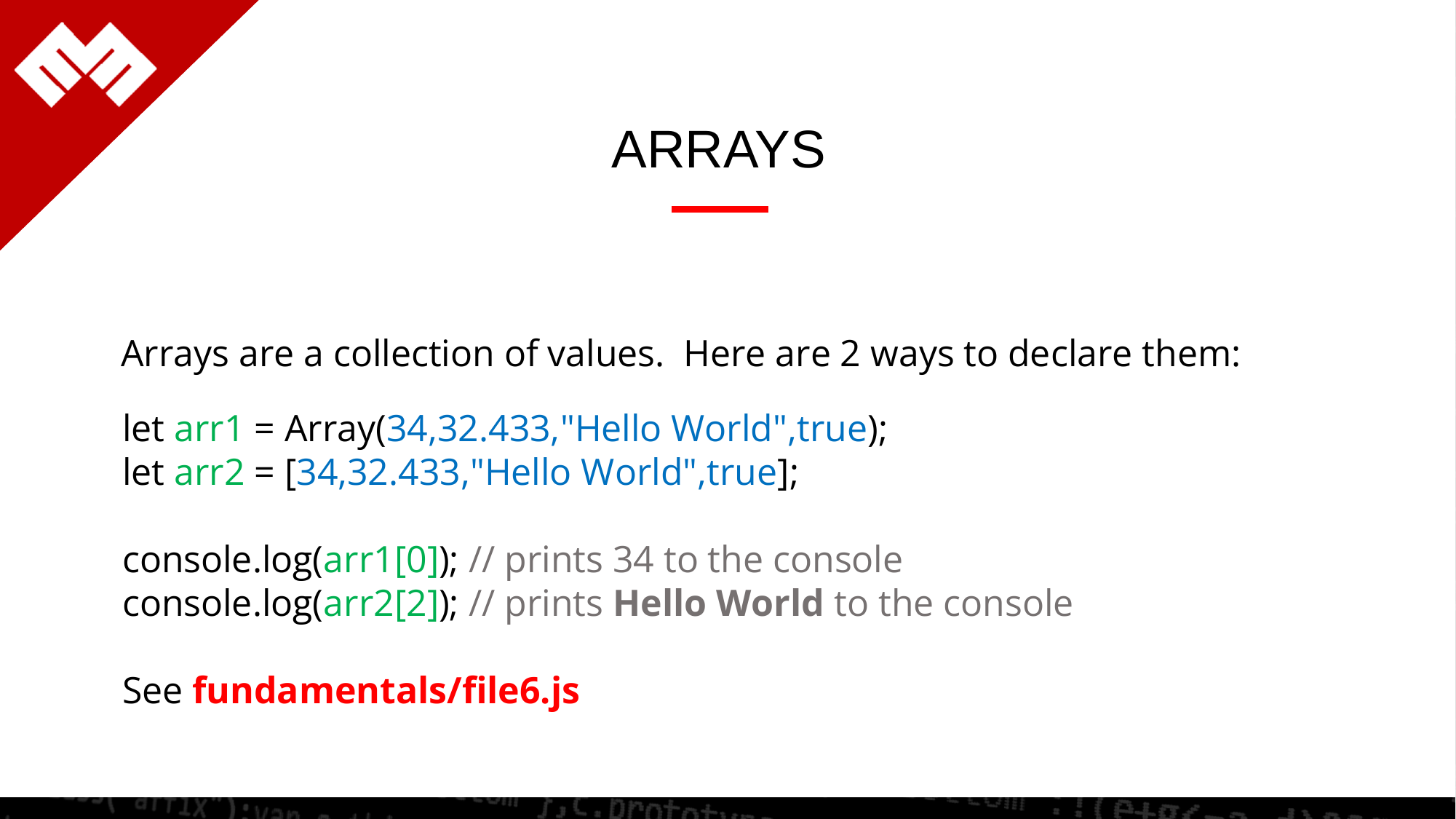

ARRAYS

Arrays are a collection of values.  Here are 2 ways to declare them:
let arr1 = Array(34,32.433,"Hello World",true);
let arr2 = [34,32.433,"Hello World",true];
console.log(arr1[0]); // prints 34 to the console
console.log(arr2[2]); // prints Hello World to the console
See fundamentals/file6.js